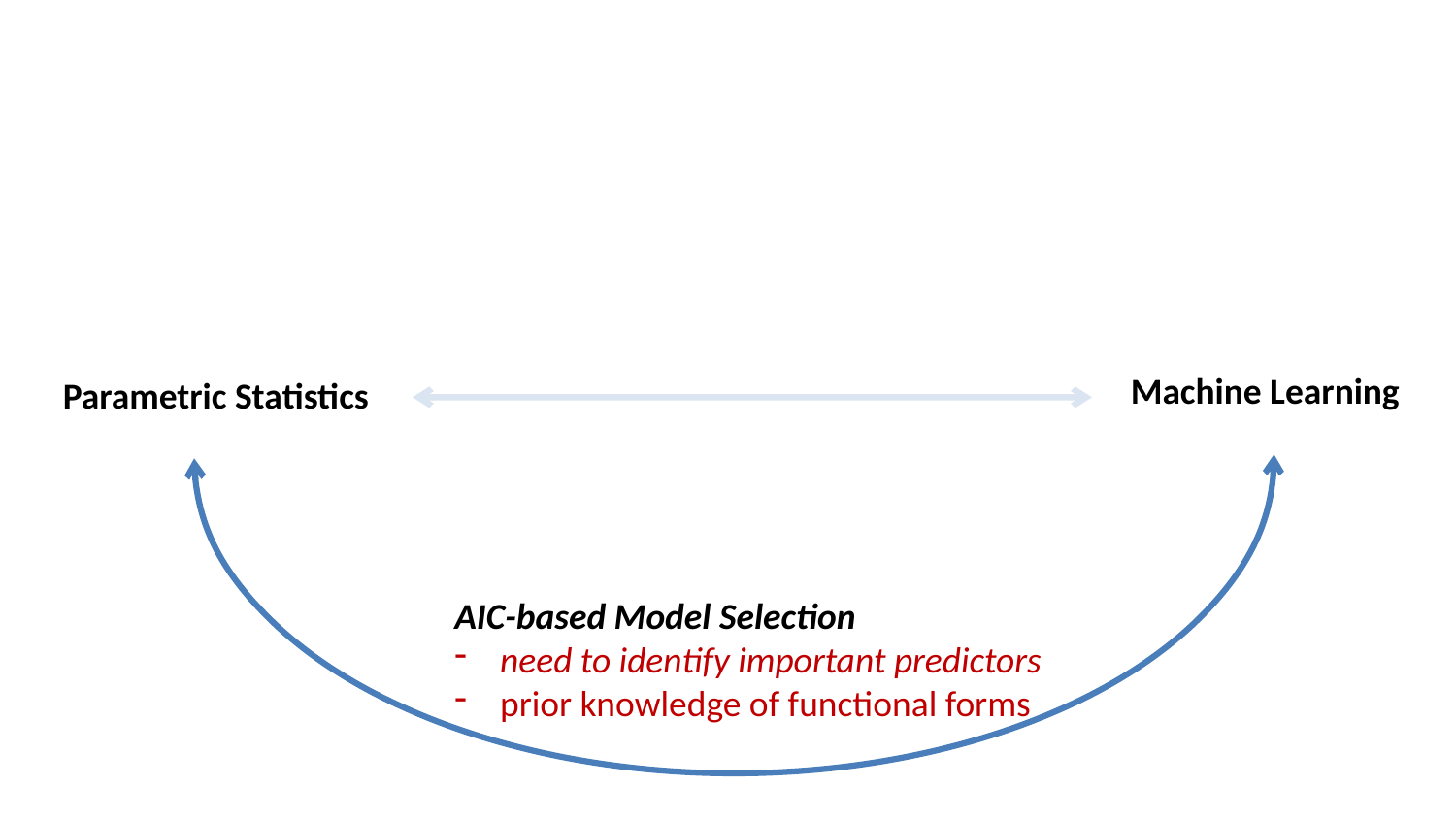

Machine Learning
Parametric Statistics

AIC-based Model Selection
need to identify important predictors
prior knowledge of functional forms